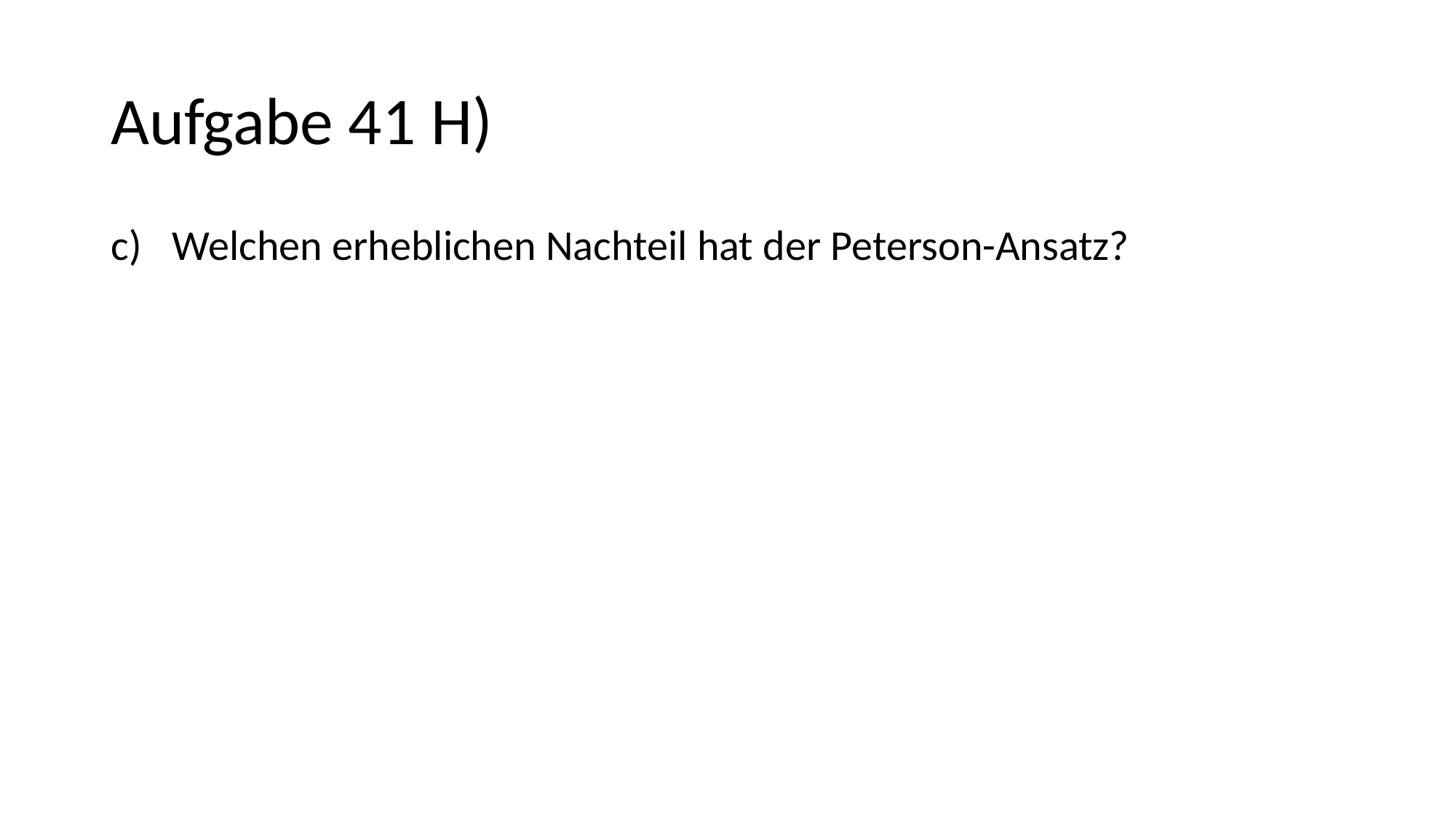

# Aufgabe 41 H)
Welchen erheblichen Nachteil hat der Peterson-Ansatz?